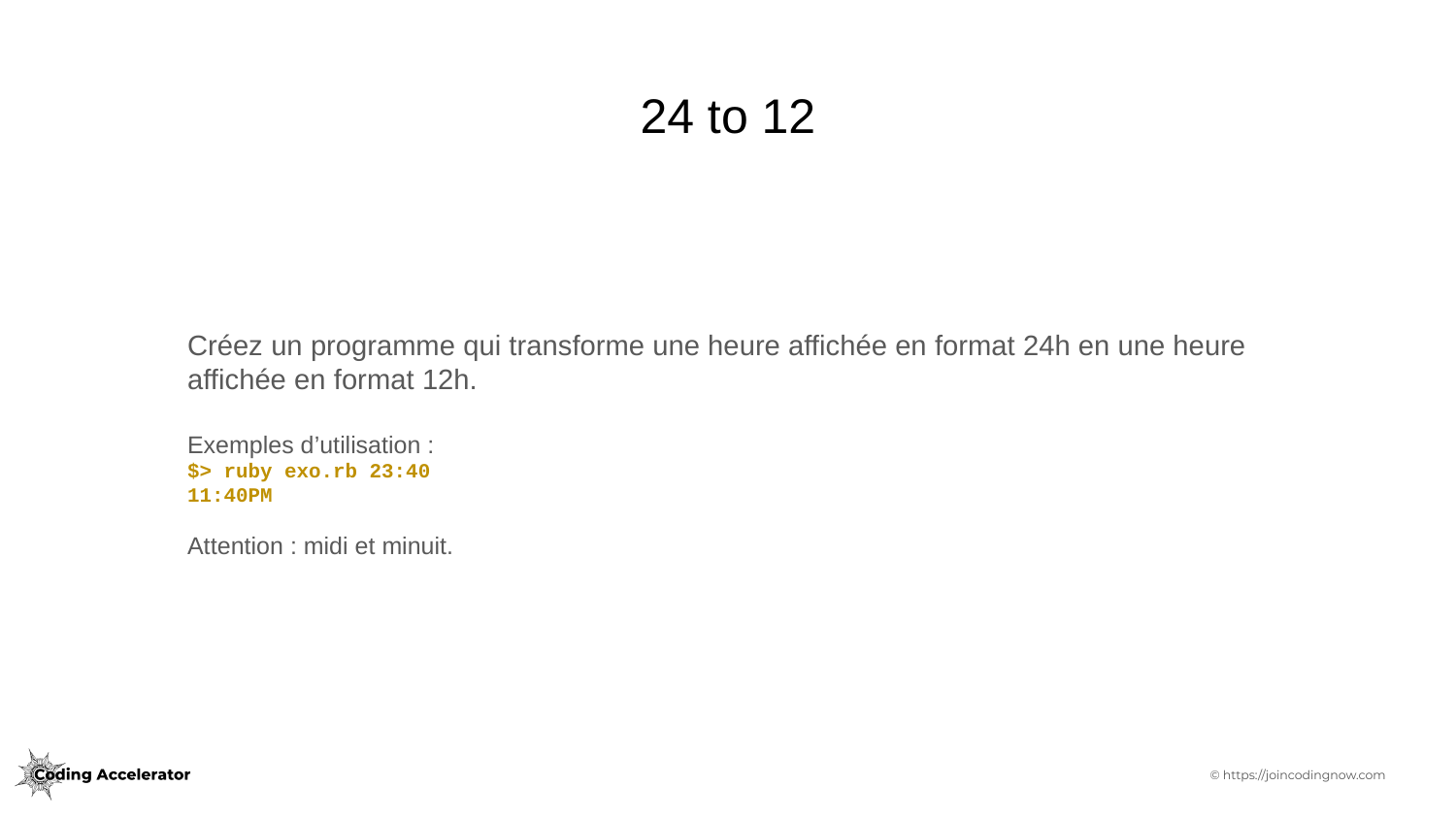

# 24 to 12
Créez un programme qui transforme une heure affichée en format 24h en une heure affichée en format 12h.
Exemples d’utilisation :
$> ruby exo.rb 23:40
11:40PM

Attention : midi et minuit.